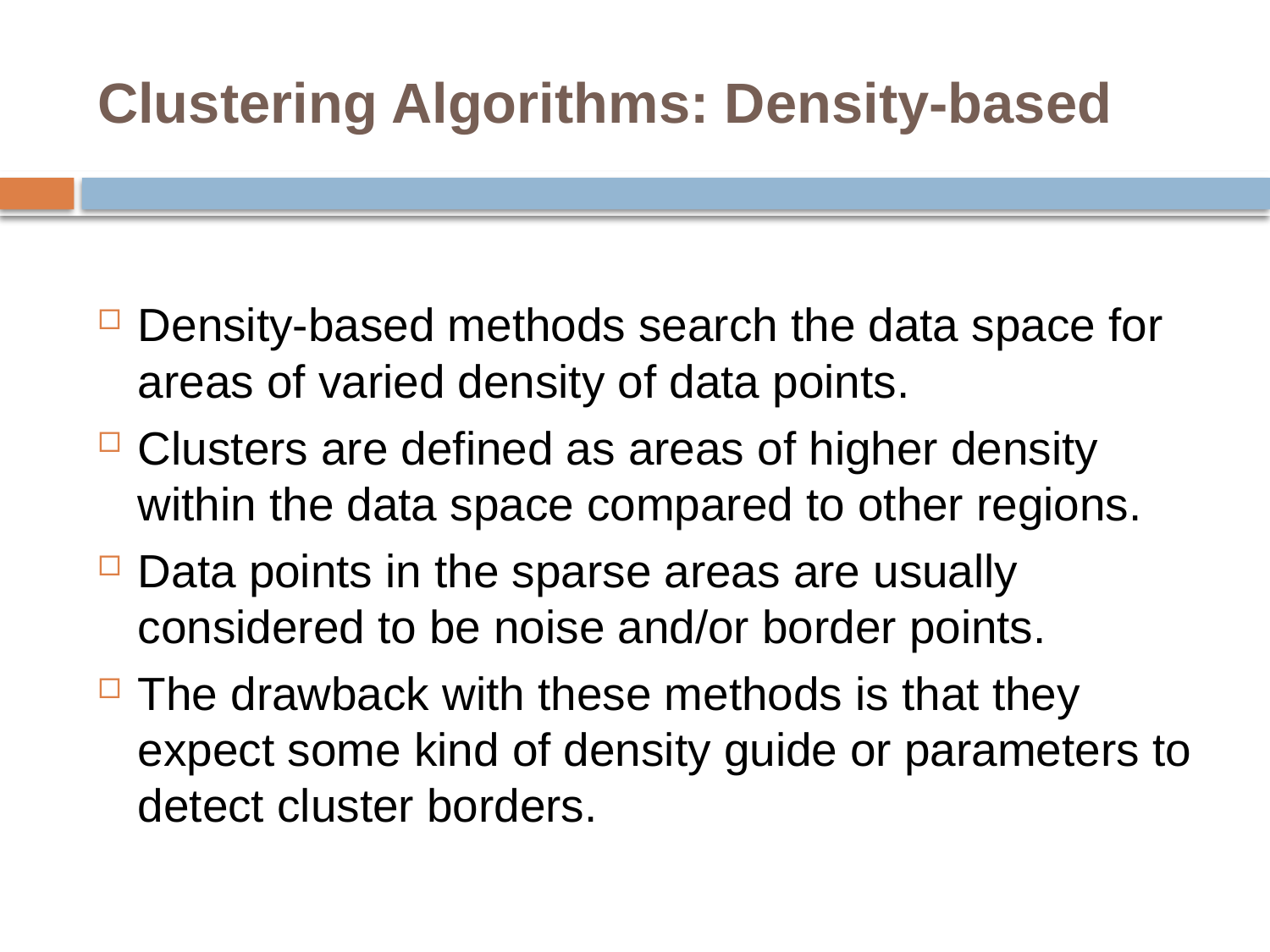

# Clustering Algorithms: Density-based

Density-based methods search the data space for areas of varied density of data points.
Clusters are defined as areas of higher density within the data space compared to other regions.
Data points in the sparse areas are usually considered to be noise and/or border points.
The drawback with these methods is that they expect some kind of density guide or parameters to detect cluster borders.